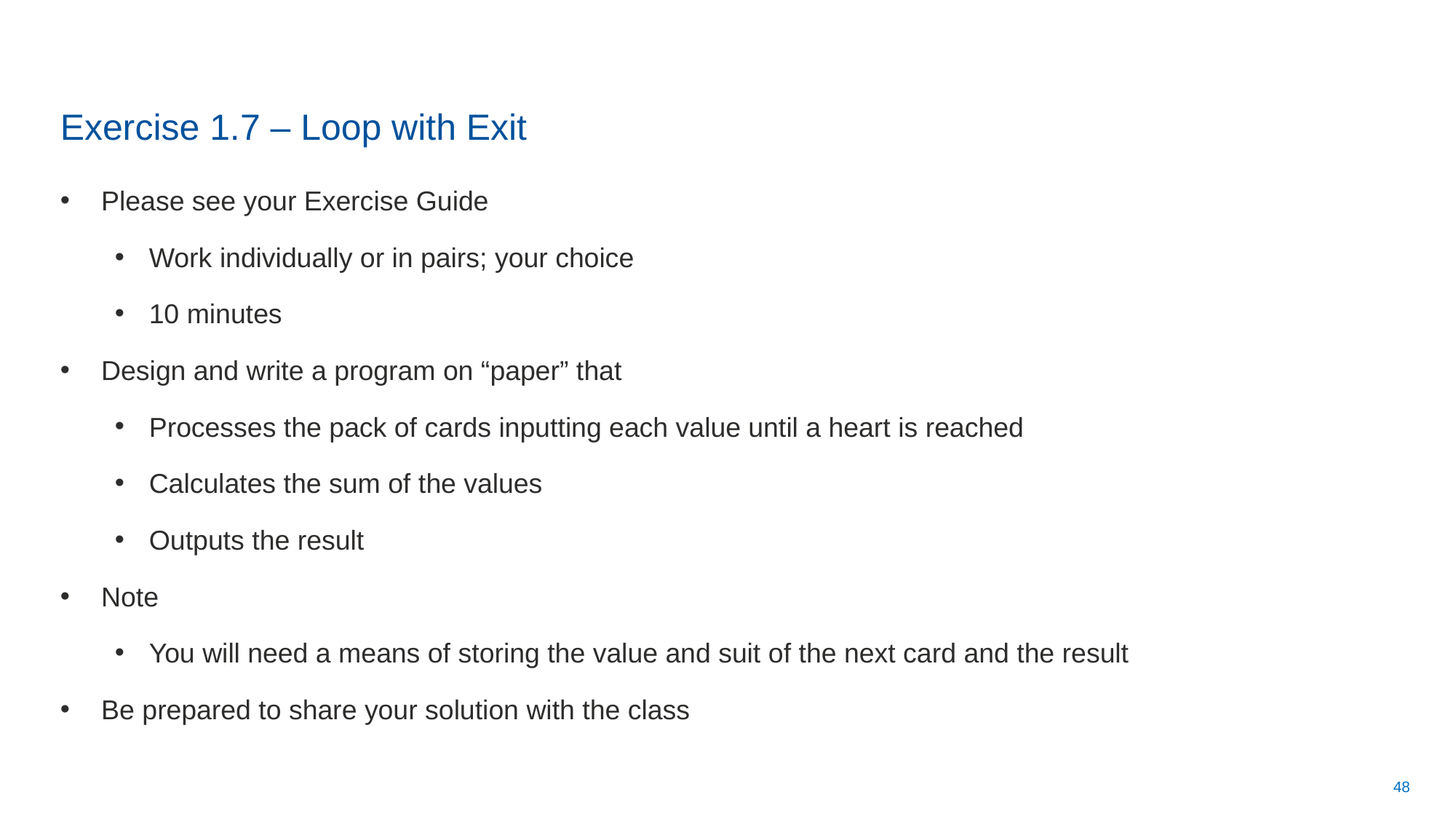

# Exercise 1.7 – Loop with Exit

Please see your Exercise Guide
Work individually or in pairs; your choice
10 minutes
Design and write a program on “paper” that
Processes the pack of cards inputting each value until a heart is reached
Calculates the sum of the values
Outputs the result
Note
You will need a means of storing the value and suit of the next card and the result
Be prepared to share your solution with the class